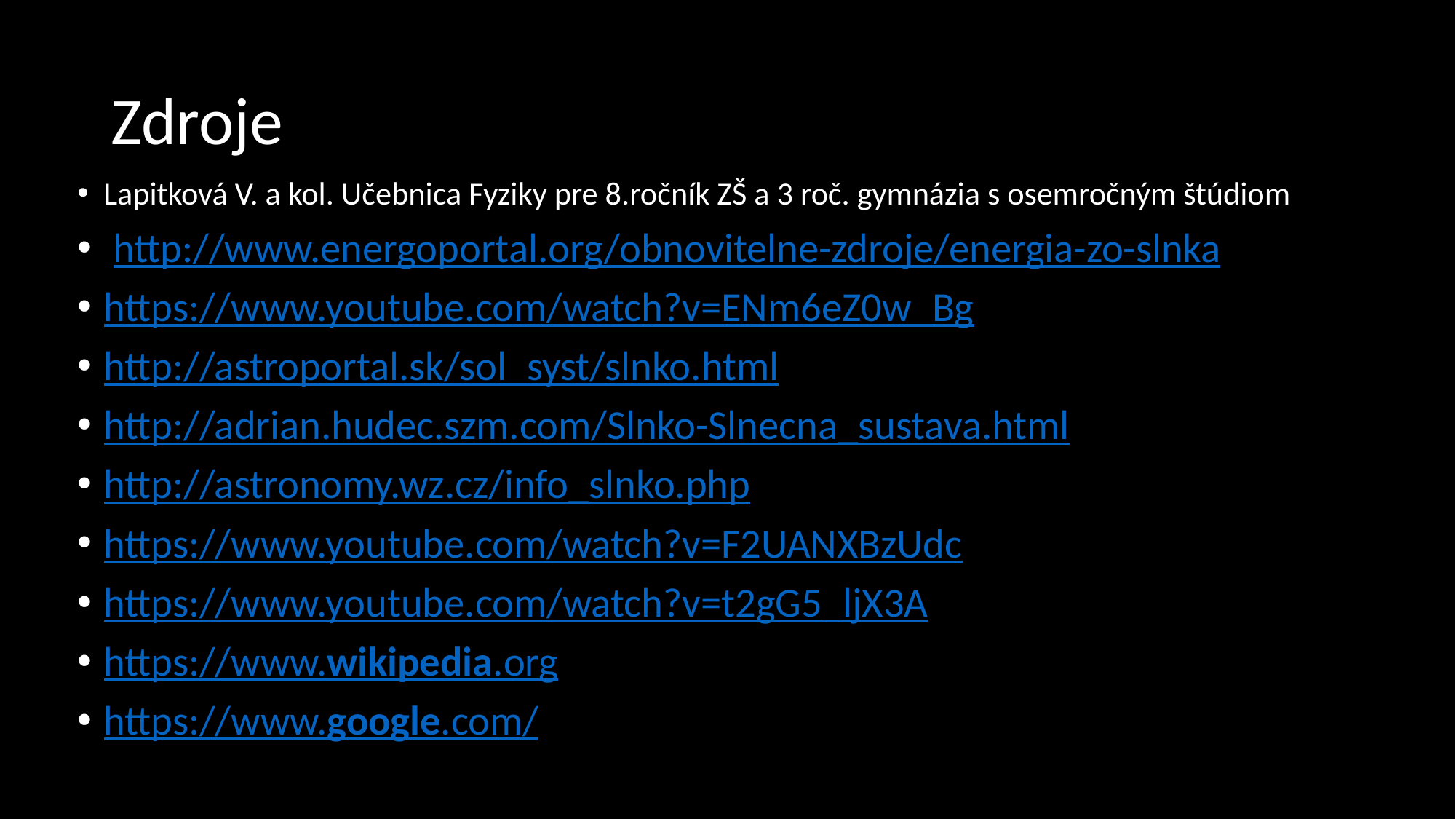

# Zdroje
Lapitková V. a kol. Učebnica Fyziky pre 8.ročník ZŠ a 3 roč. gymnázia s osemročným štúdiom
 http://www.energoportal.org/obnovitelne-zdroje/energia-zo-slnka
https://www.youtube.com/watch?v=ENm6eZ0w_Bg
http://astroportal.sk/sol_syst/slnko.html
http://adrian.hudec.szm.com/Slnko-Slnecna_sustava.html
http://astronomy.wz.cz/info_slnko.php
https://www.youtube.com/watch?v=F2UANXBzUdc
https://www.youtube.com/watch?v=t2gG5_ljX3A
https://www.wikipedia.org
https://www.google.com/